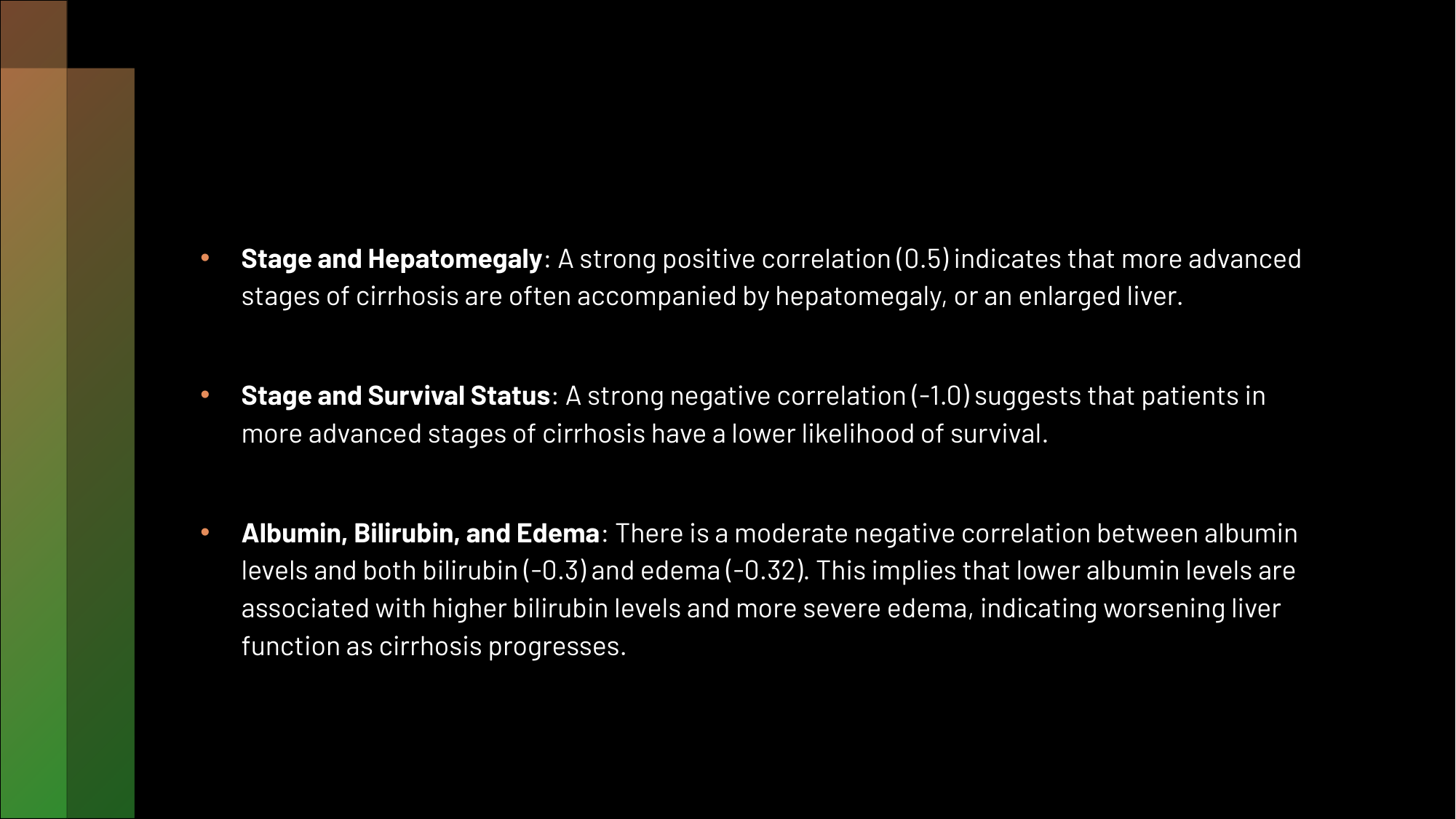

Stage and Hepatomegaly: A strong positive correlation (0.5) indicates that more advanced stages of cirrhosis are often accompanied by hepatomegaly, or an enlarged liver.

Stage and Survival Status: A strong negative correlation (-1.0) suggests that patients in more advanced stages of cirrhosis have a lower likelihood of survival.

Albumin, Bilirubin, and Edema: There is a moderate negative correlation between albumin levels and both bilirubin (-0.3) and edema (-0.32). This implies that lower albumin levels are associated with higher bilirubin levels and more severe edema, indicating worsening liver function as cirrhosis progresses.